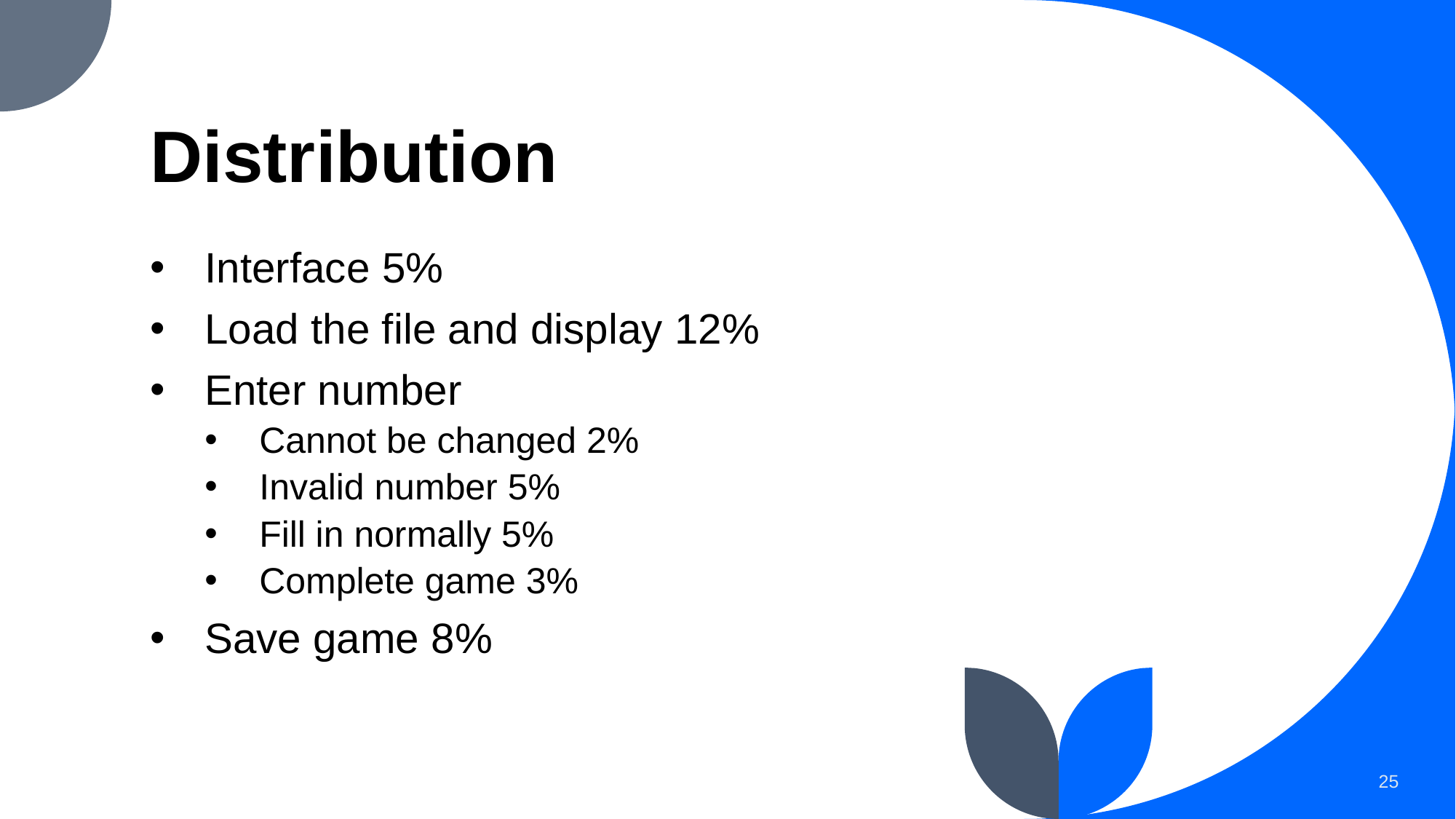

# Distribution
Interface 5%
Load the file and display 12%
Enter number
Cannot be changed 2%
Invalid number 5%
Fill in normally 5%
Complete game 3%
Save game 8%
25